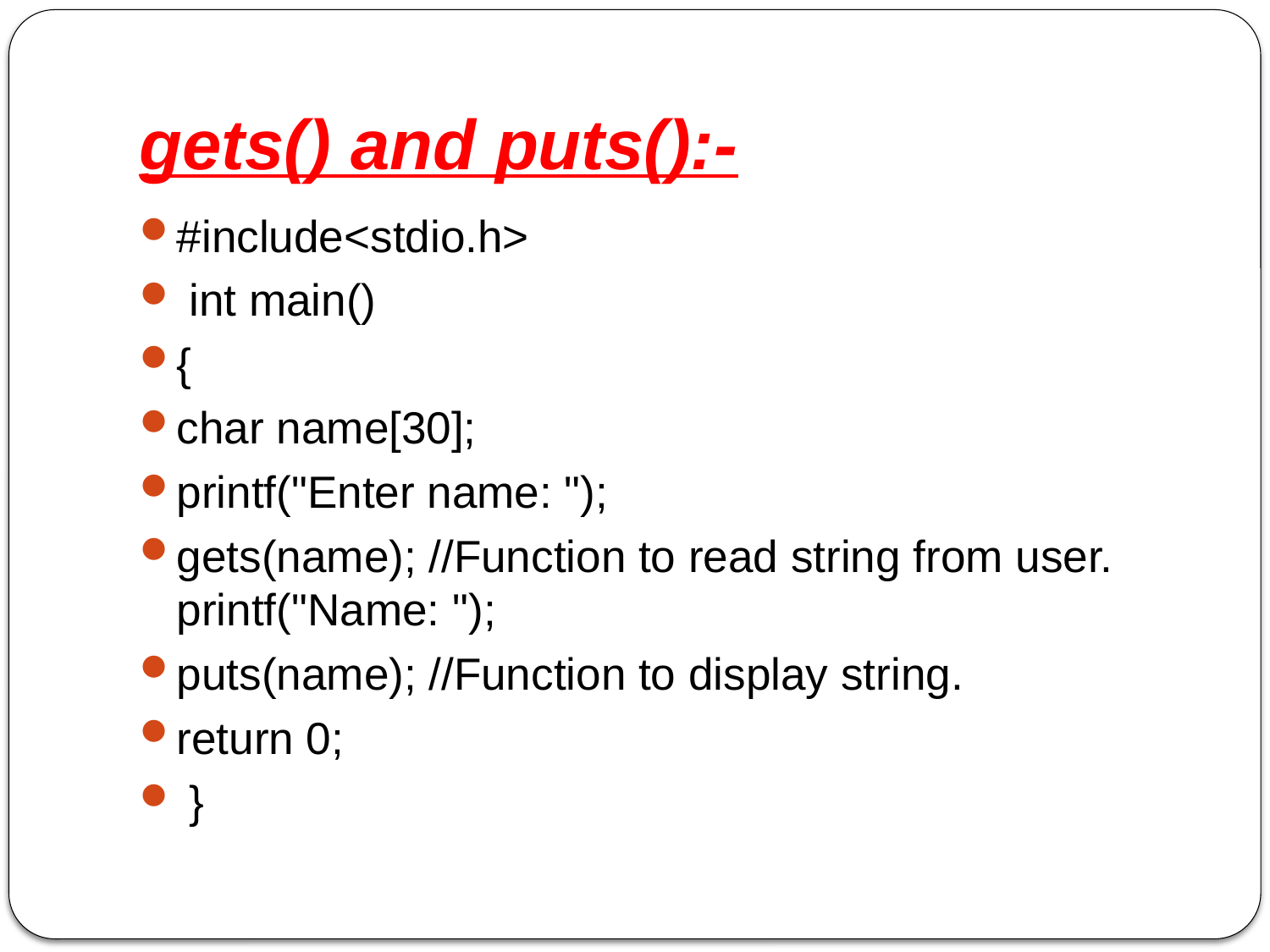

# gets() and puts():-
#include<stdio.h>
 int main()
{
char name[30];
printf("Enter name: ");
gets(name); //Function to read string from user. printf("Name: ");
puts(name); //Function to display string.
return 0;
 }